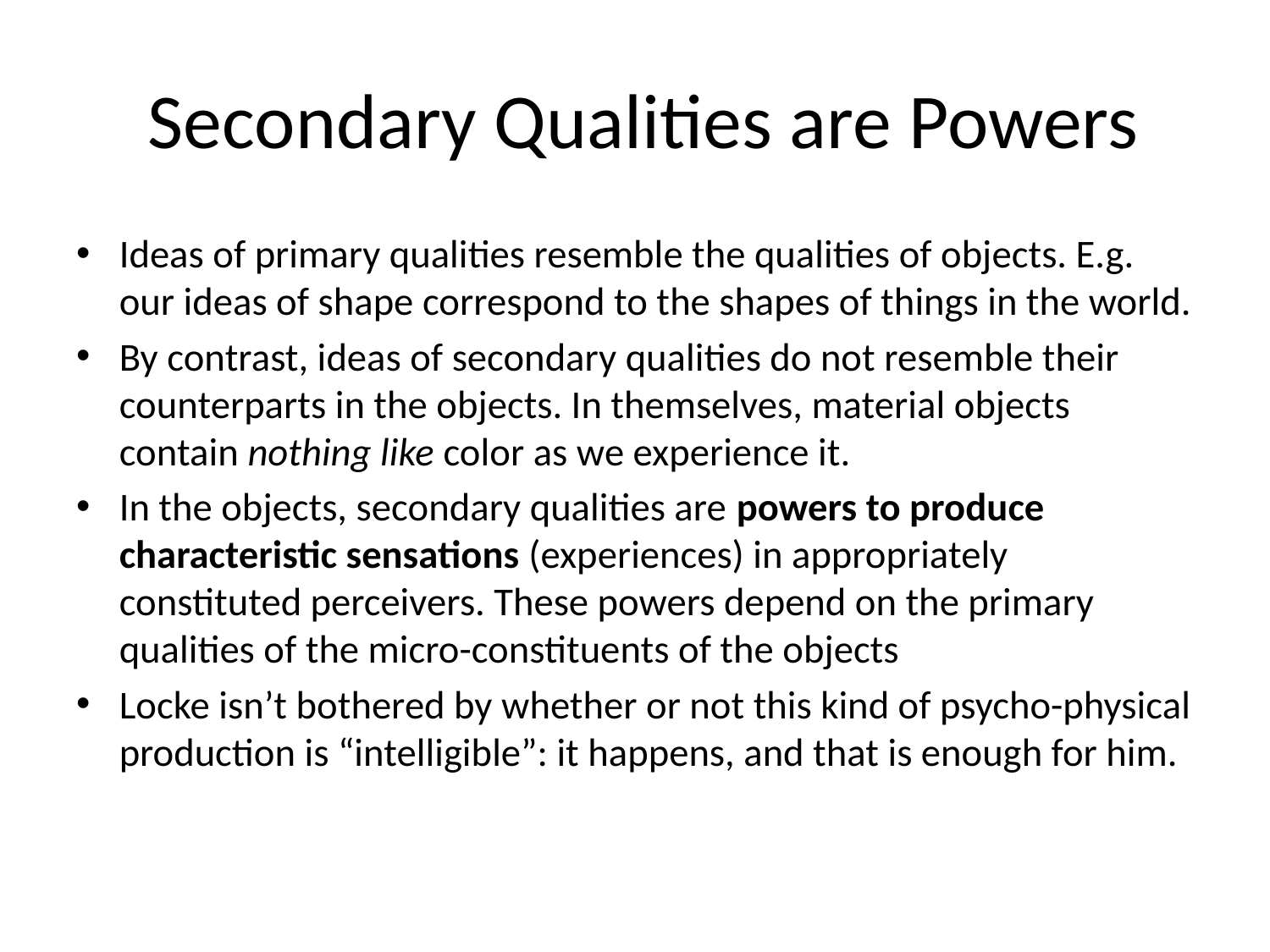

# Secondary Qualities are Powers
Ideas of primary qualities resemble the qualities of objects. E.g. our ideas of shape correspond to the shapes of things in the world.
By contrast, ideas of secondary qualities do not resemble their counterparts in the objects. In themselves, material objects contain nothing like color as we experience it.
In the objects, secondary qualities are powers to produce characteristic sensations (experiences) in appropriately constituted perceivers. These powers depend on the primary qualities of the micro-constituents of the objects
Locke isn’t bothered by whether or not this kind of psycho-physical production is “intelligible”: it happens, and that is enough for him.